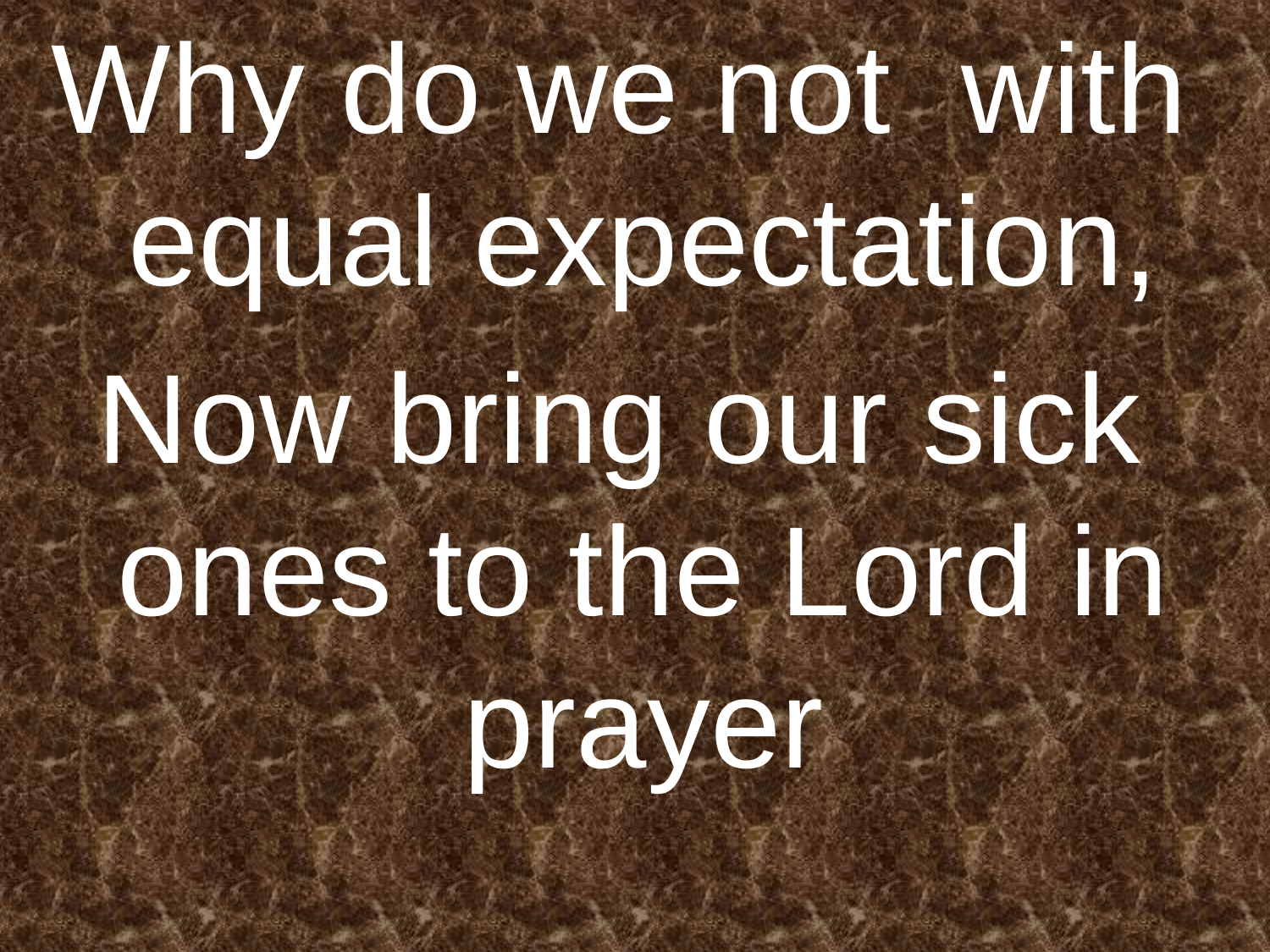

Why do we not  with equal expectation,
Now bring our sick ones to the Lord in prayer